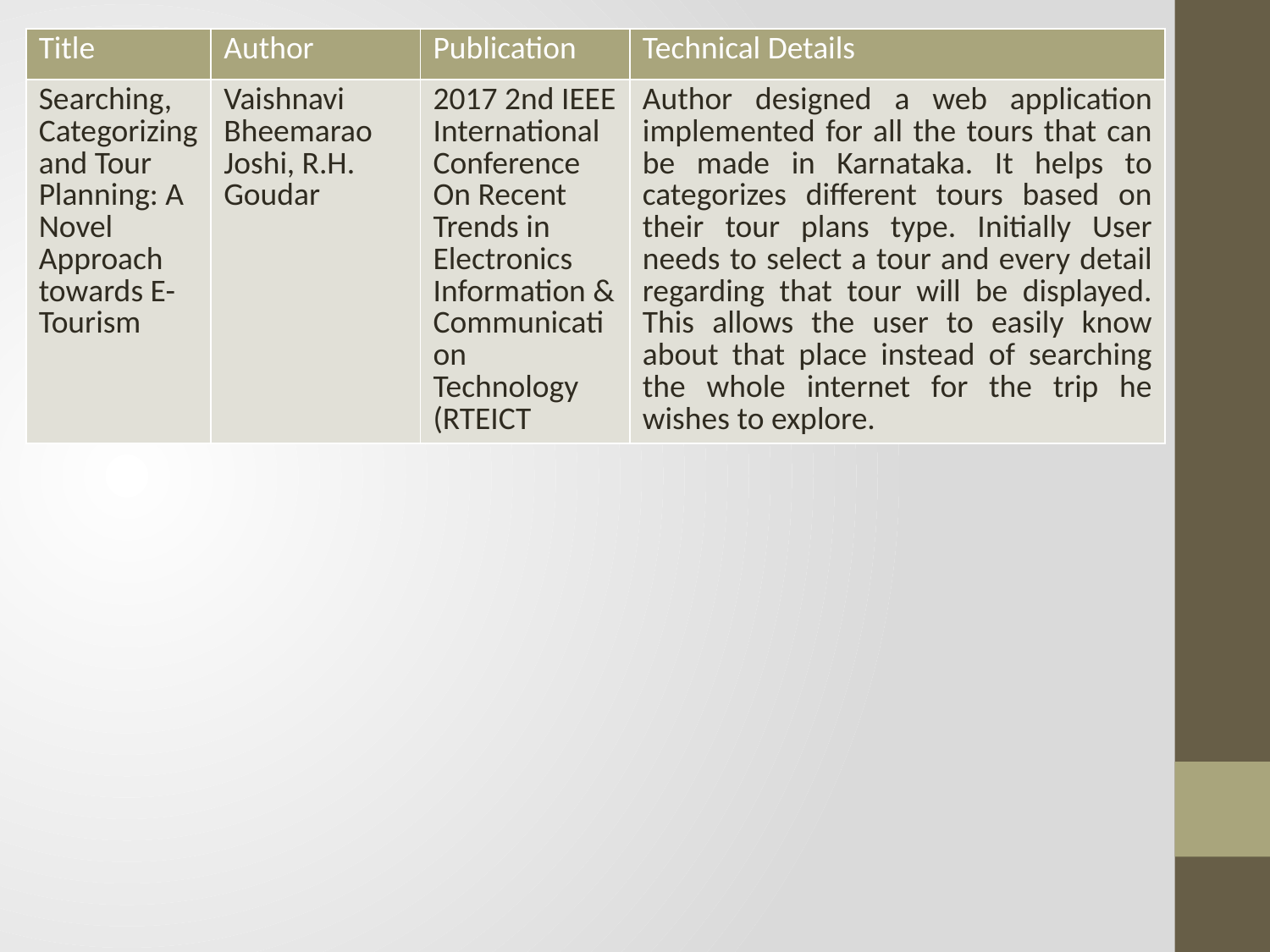

| Title | Author | Publication | Technical Details |
| --- | --- | --- | --- |
| Searching, Categorizing and Tour Planning: A Novel Approach towards E-Tourism | Vaishnavi Bheemarao Joshi, R.H. Goudar | 2017 2nd IEEE International Conference On Recent Trends in Electronics Information & Communication Technology (RTEICT | Author designed a web application implemented for all the tours that can be made in Karnataka. It helps to categorizes different tours based on their tour plans type. Initially User needs to select a tour and every detail regarding that tour will be displayed. This allows the user to easily know about that place instead of searching the whole internet for the trip he wishes to explore. |